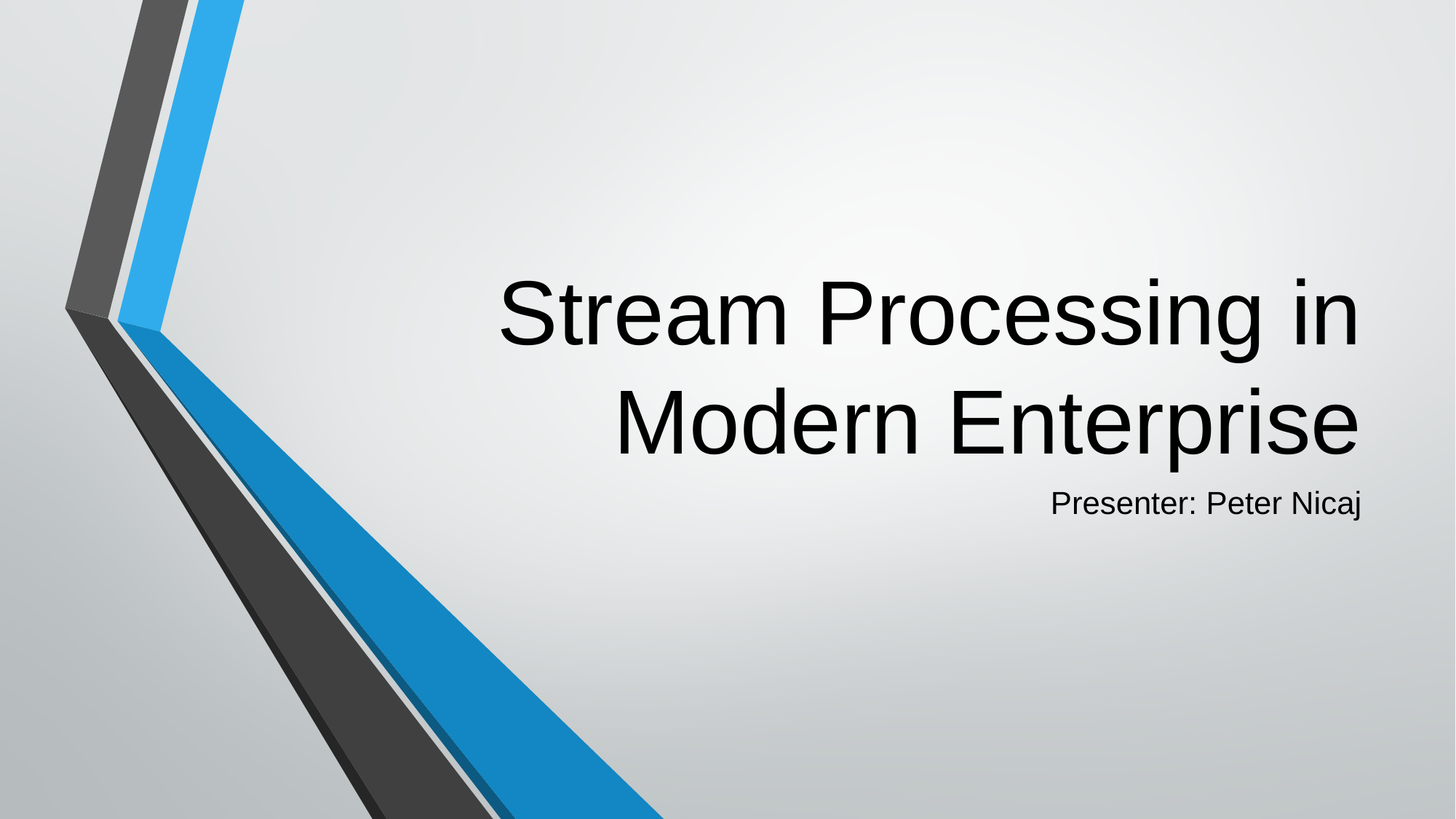

# Stream Processing in Modern Enterprise
Presenter: Peter Nicaj